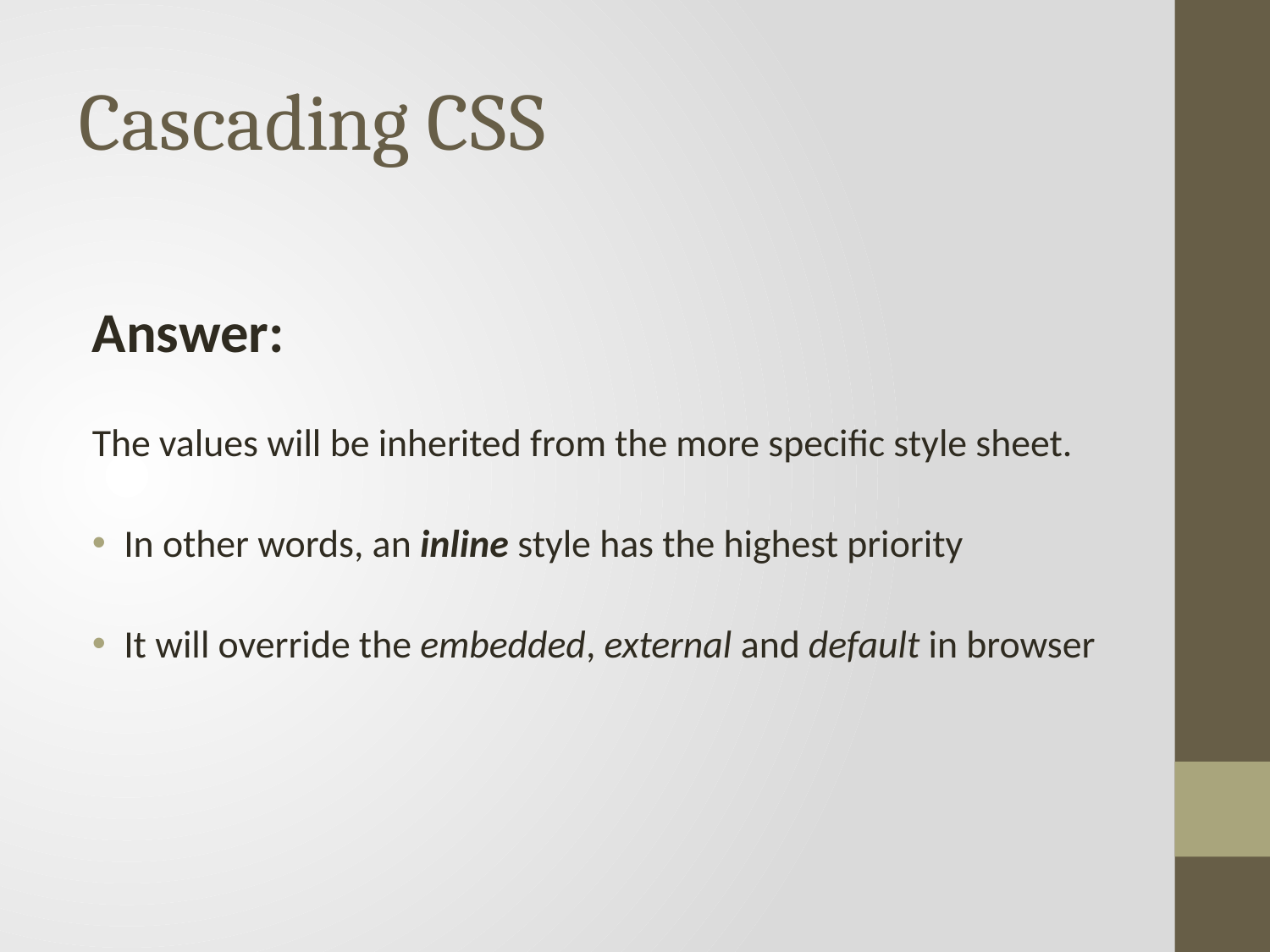

# Cascading CSS
Answer:
The values will be inherited from the more specific style sheet.
In other words, an inline style has the highest priority
It will override the embedded, external and default in browser